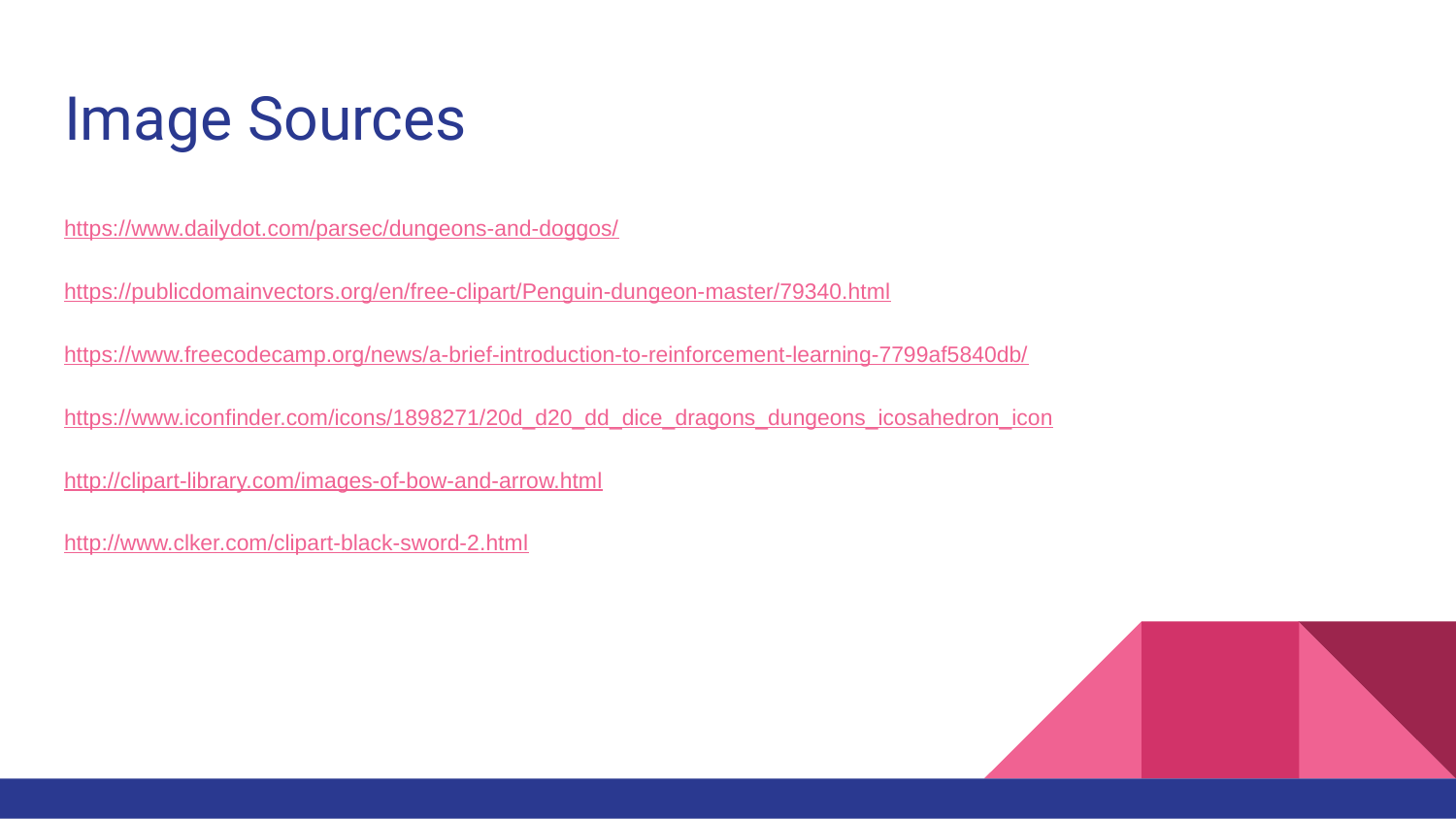

# Image Sources
https://www.dailydot.com/parsec/dungeons-and-doggos/
https://publicdomainvectors.org/en/free-clipart/Penguin-dungeon-master/79340.html
https://www.freecodecamp.org/news/a-brief-introduction-to-reinforcement-learning-7799af5840db/
https://www.iconfinder.com/icons/1898271/20d_d20_dd_dice_dragons_dungeons_icosahedron_icon
http://clipart-library.com/images-of-bow-and-arrow.html
http://www.clker.com/clipart-black-sword-2.html